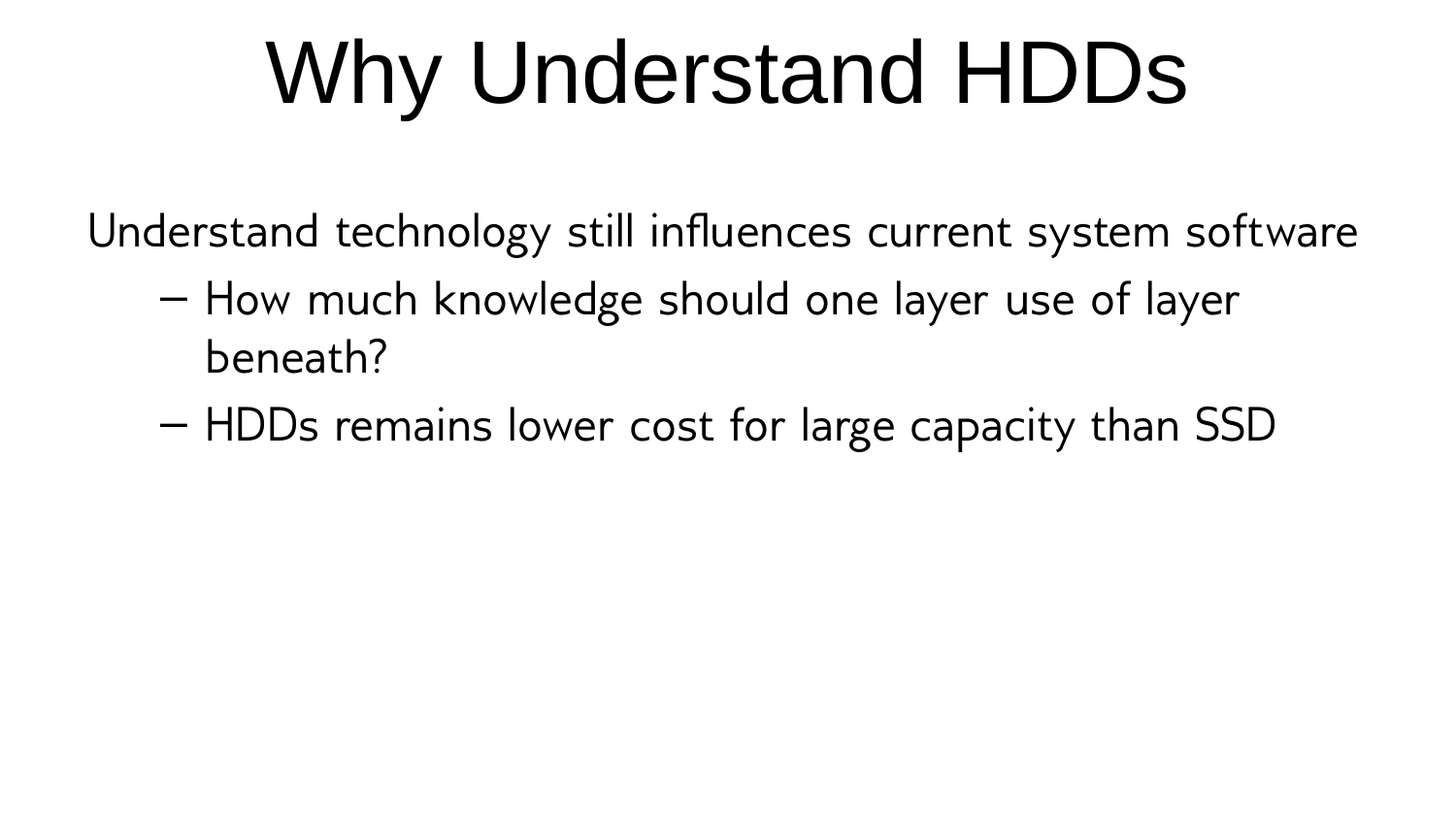

# Why Understand HDDs
Understand technology still influences current system software
How much knowledge should one layer use of layer beneath?
HDDs remains lower cost for large capacity than SSD